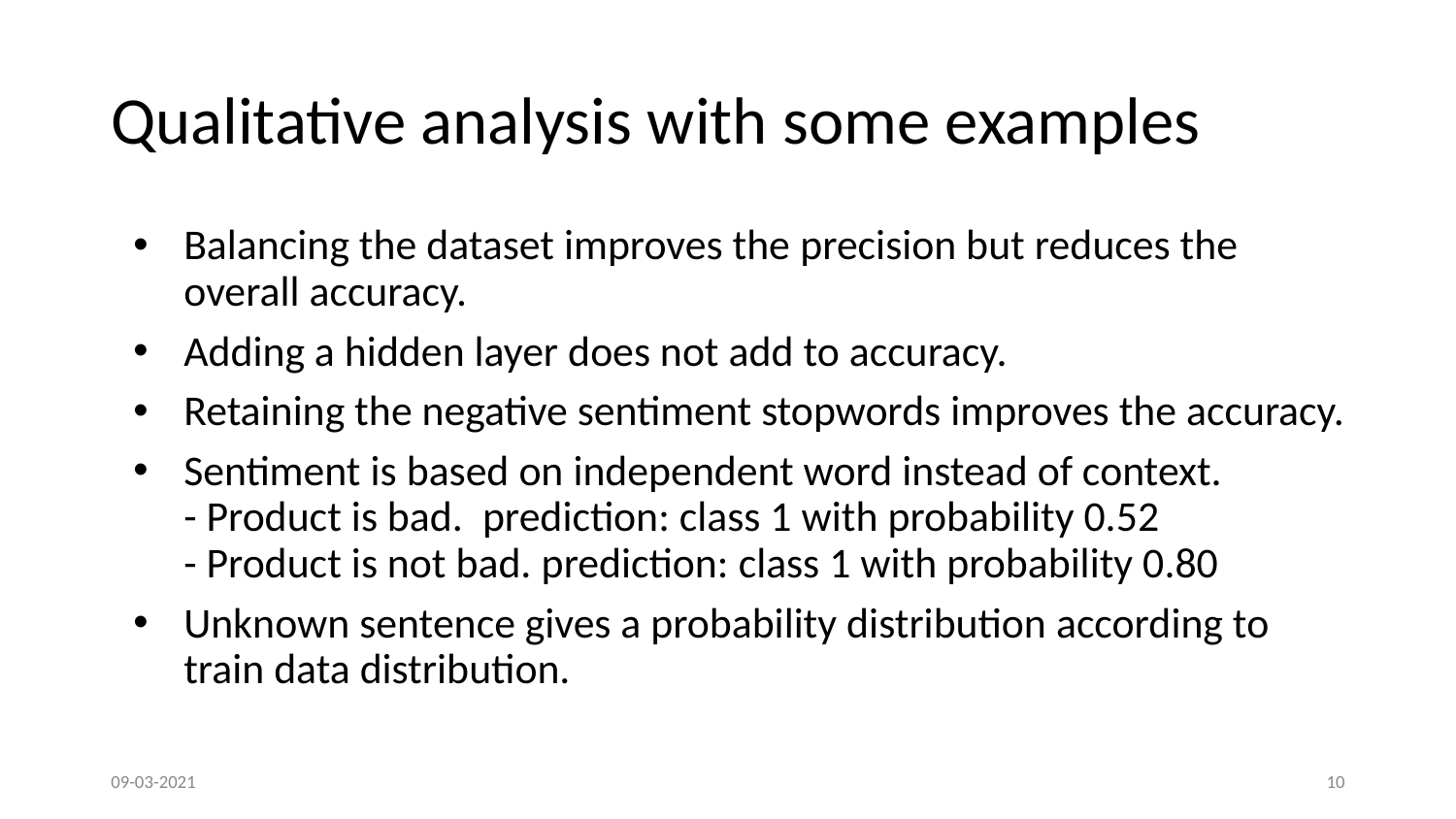

# Qualitative analysis with some examples
Balancing the dataset improves the precision but reduces the overall accuracy.
Adding a hidden layer does not add to accuracy.
Retaining the negative sentiment stopwords improves the accuracy.
Sentiment is based on independent word instead of context.
- Product is bad.  prediction: class 1 with probability 0.52
- Product is not bad. prediction: class 1 with probability 0.80
Unknown sentence gives a probability distribution according to train data distribution.

09-03-2021
10